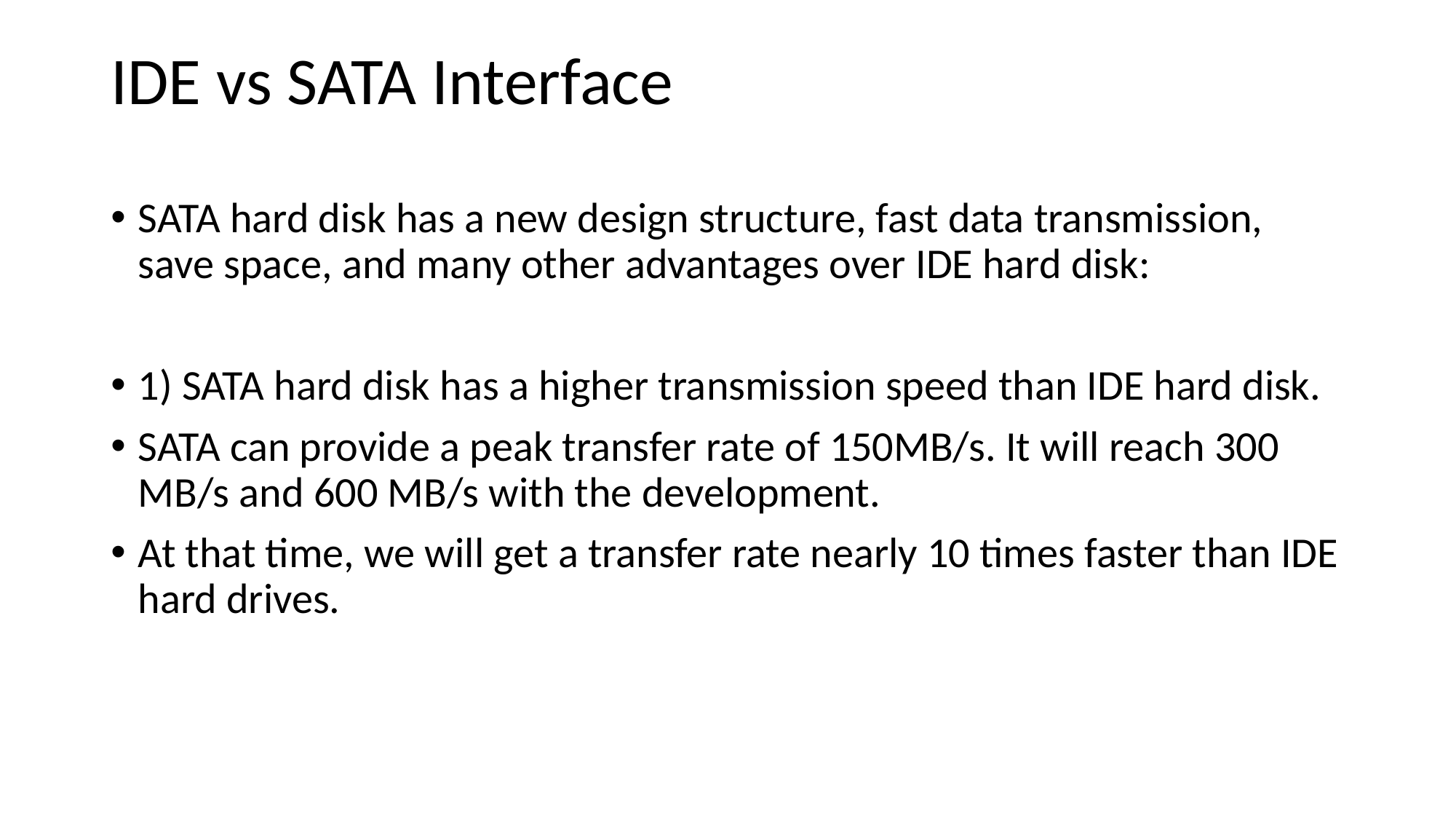

# IDE vs SATA Interface
SATA hard disk has a new design structure, fast data transmission, save space, and many other advantages over IDE hard disk:

1) SATA hard disk has a higher transmission speed than IDE hard disk.
SATA can provide a peak transfer rate of 150MB/s. It will reach 300 MB/s and 600 MB/s with the development.
At that time, we will get a transfer rate nearly 10 times faster than IDE hard drives.